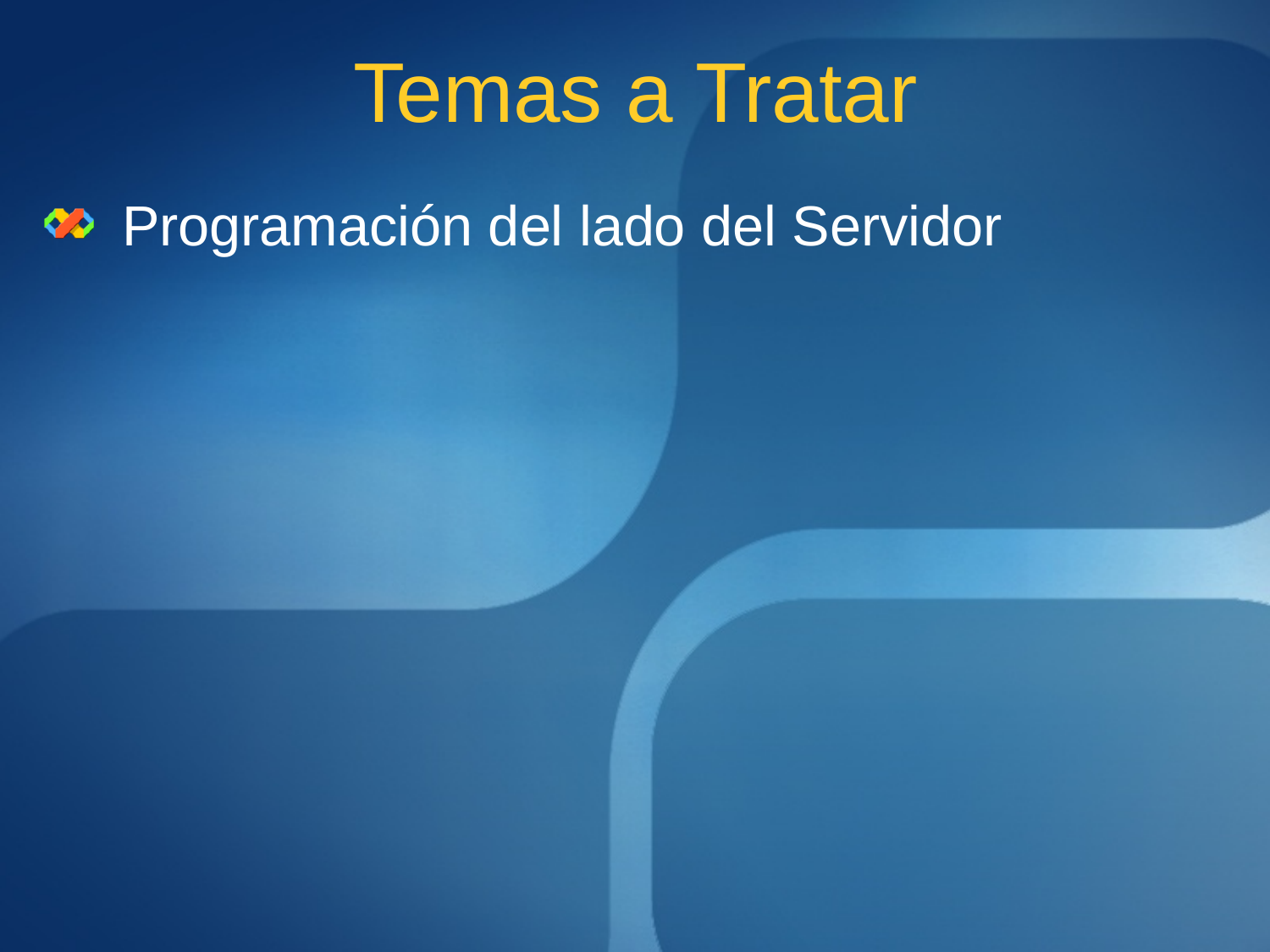

# Temas a Tratar
Programación del lado del Servidor